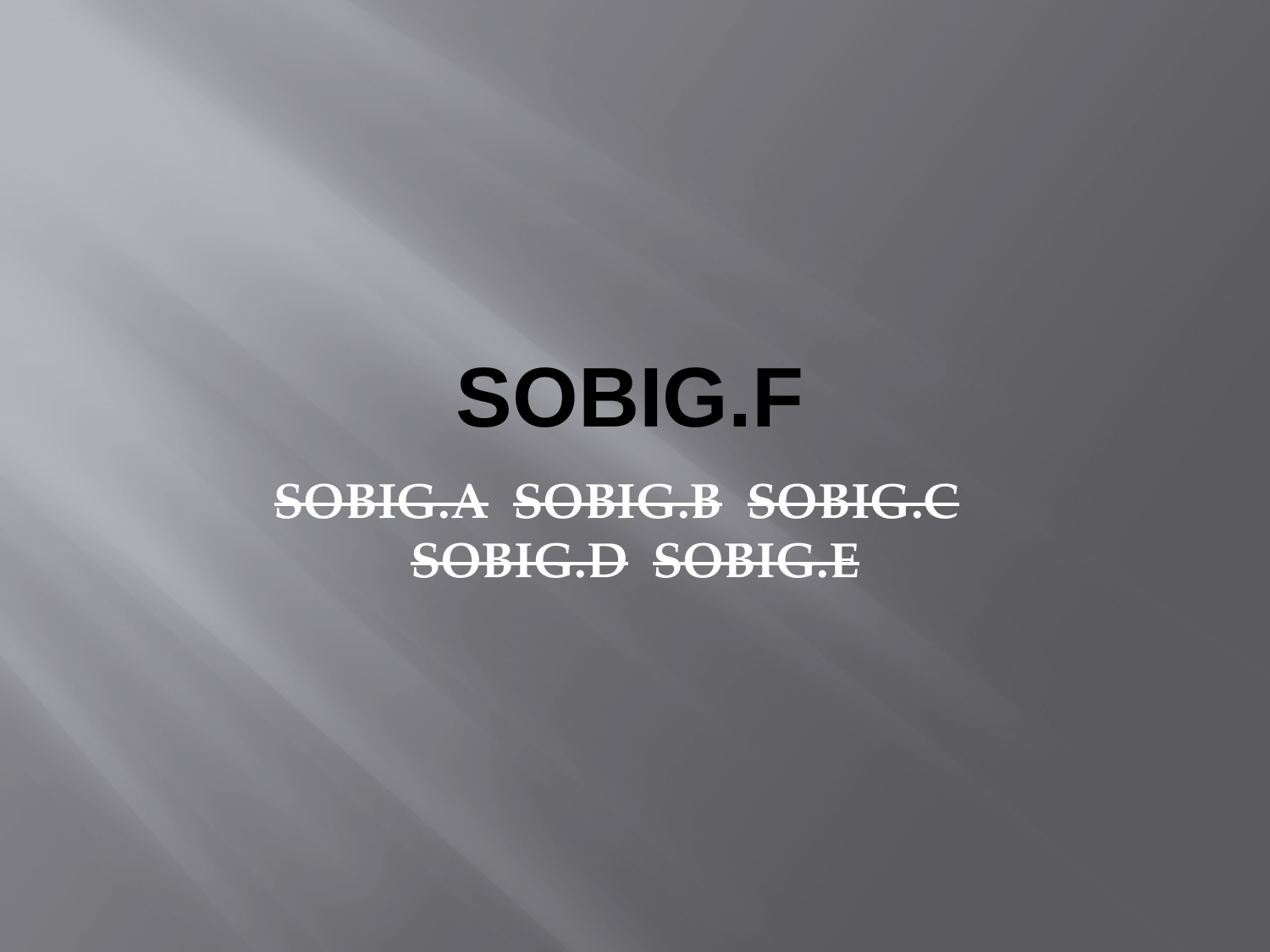

# SOBIG.F
SOBIG.A  SOBIG.B  SOBIG.C    SOBIG.D  SOBIG.E